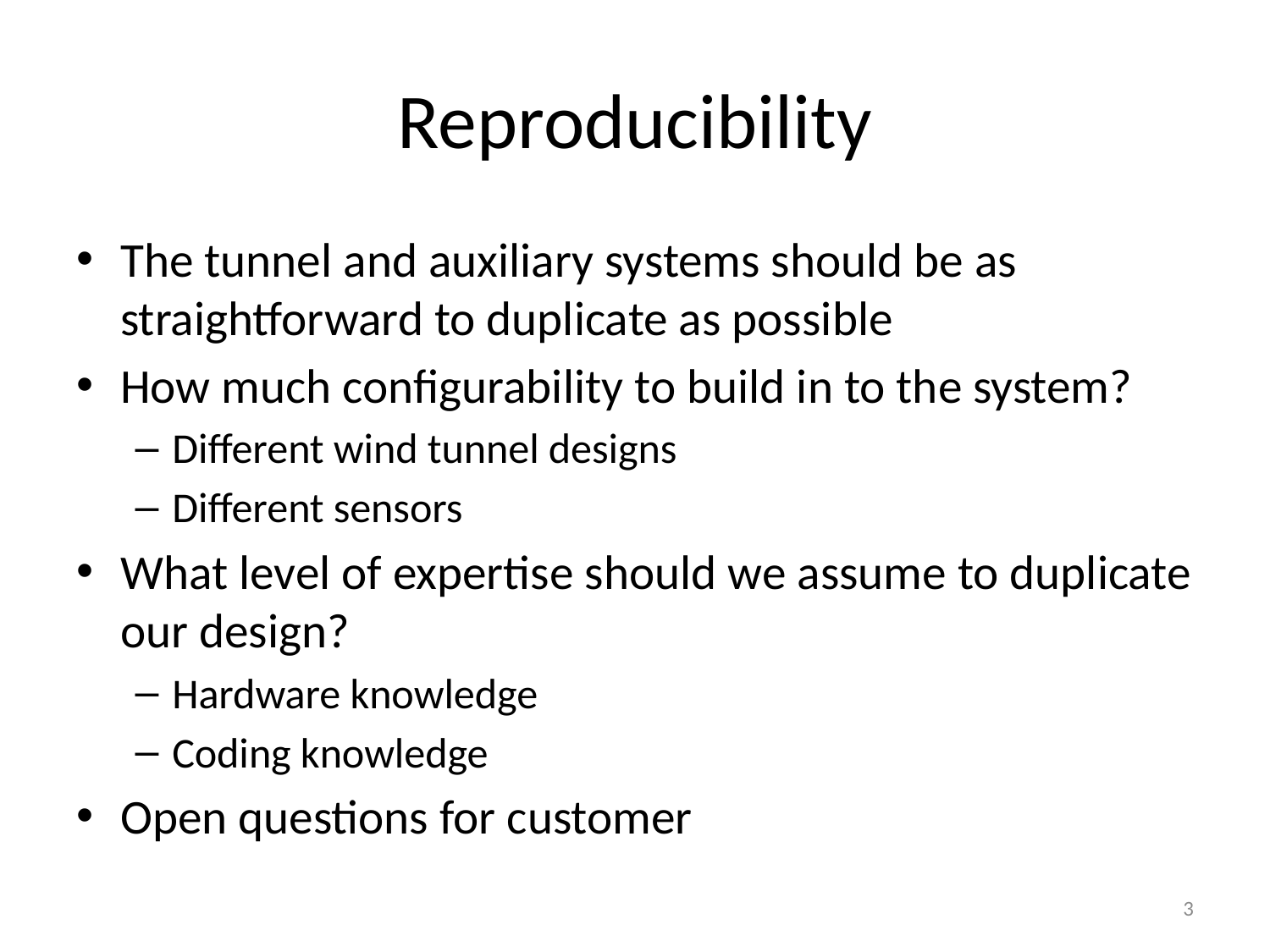

# Reproducibility
The tunnel and auxiliary systems should be as straightforward to duplicate as possible
How much configurability to build in to the system?
Different wind tunnel designs
Different sensors
What level of expertise should we assume to duplicate our design?
Hardware knowledge
Coding knowledge
Open questions for customer
3